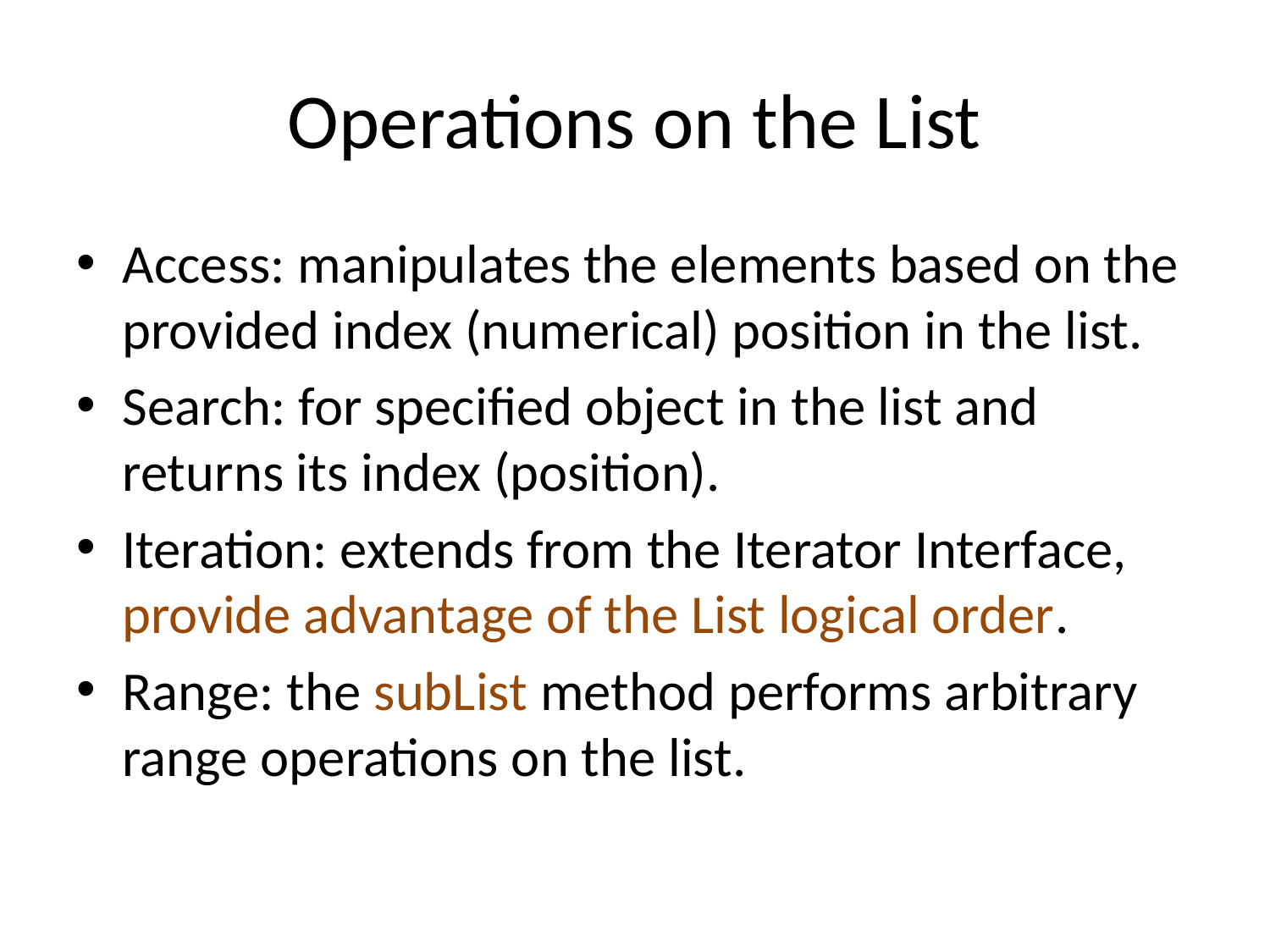

# Operations on the List
Access: manipulates the elements based on the provided index (numerical) position in the list.
Search: for specified object in the list and returns its index (position).
Iteration: extends from the Iterator Interface, provide advantage of the List logical order.
Range: the subList method performs arbitrary range operations on the list.